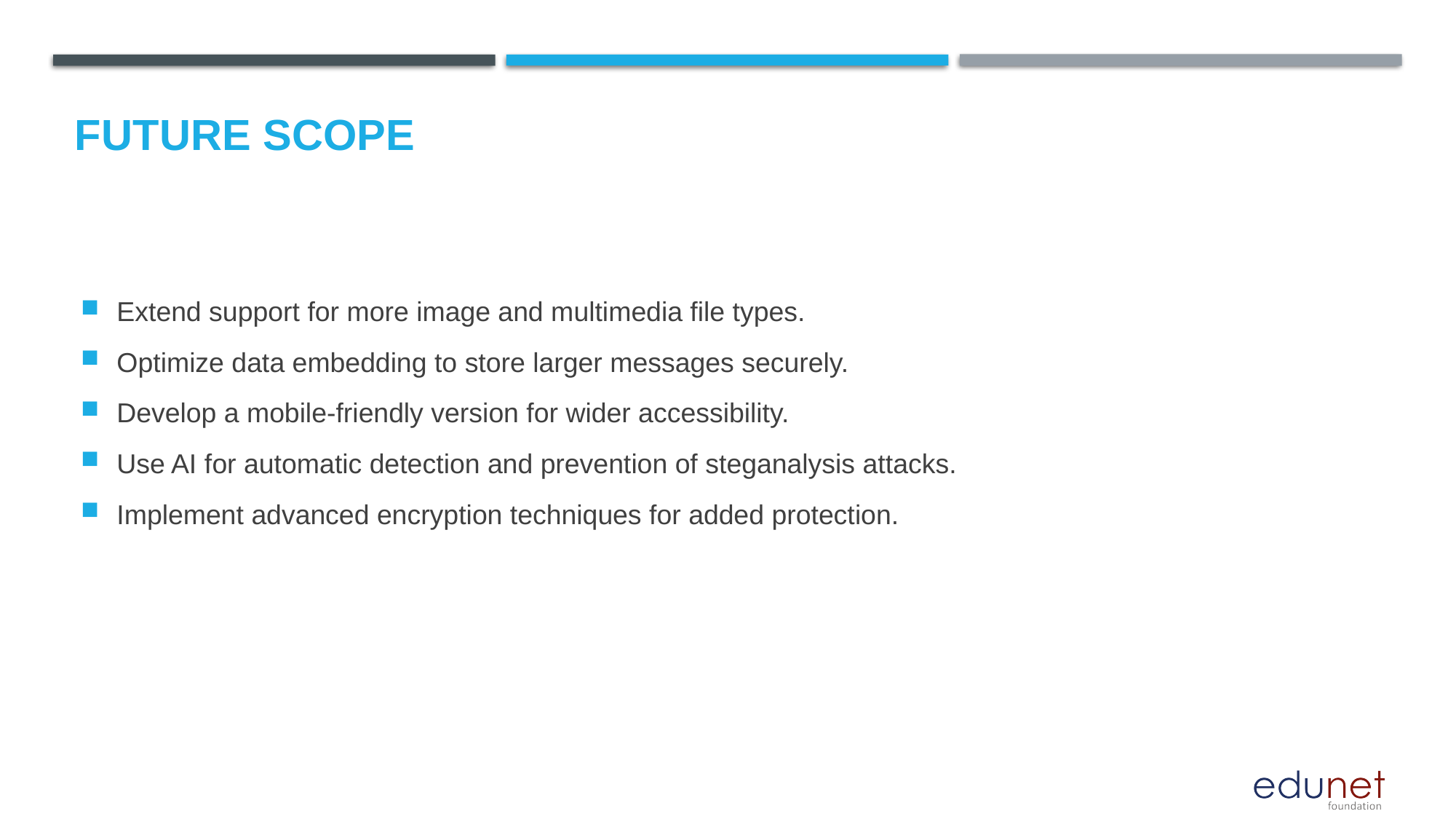

Future scope
Extend support for more image and multimedia file types.
Optimize data embedding to store larger messages securely.
Develop a mobile-friendly version for wider accessibility.
Use AI for automatic detection and prevention of steganalysis attacks.
Implement advanced encryption techniques for added protection.